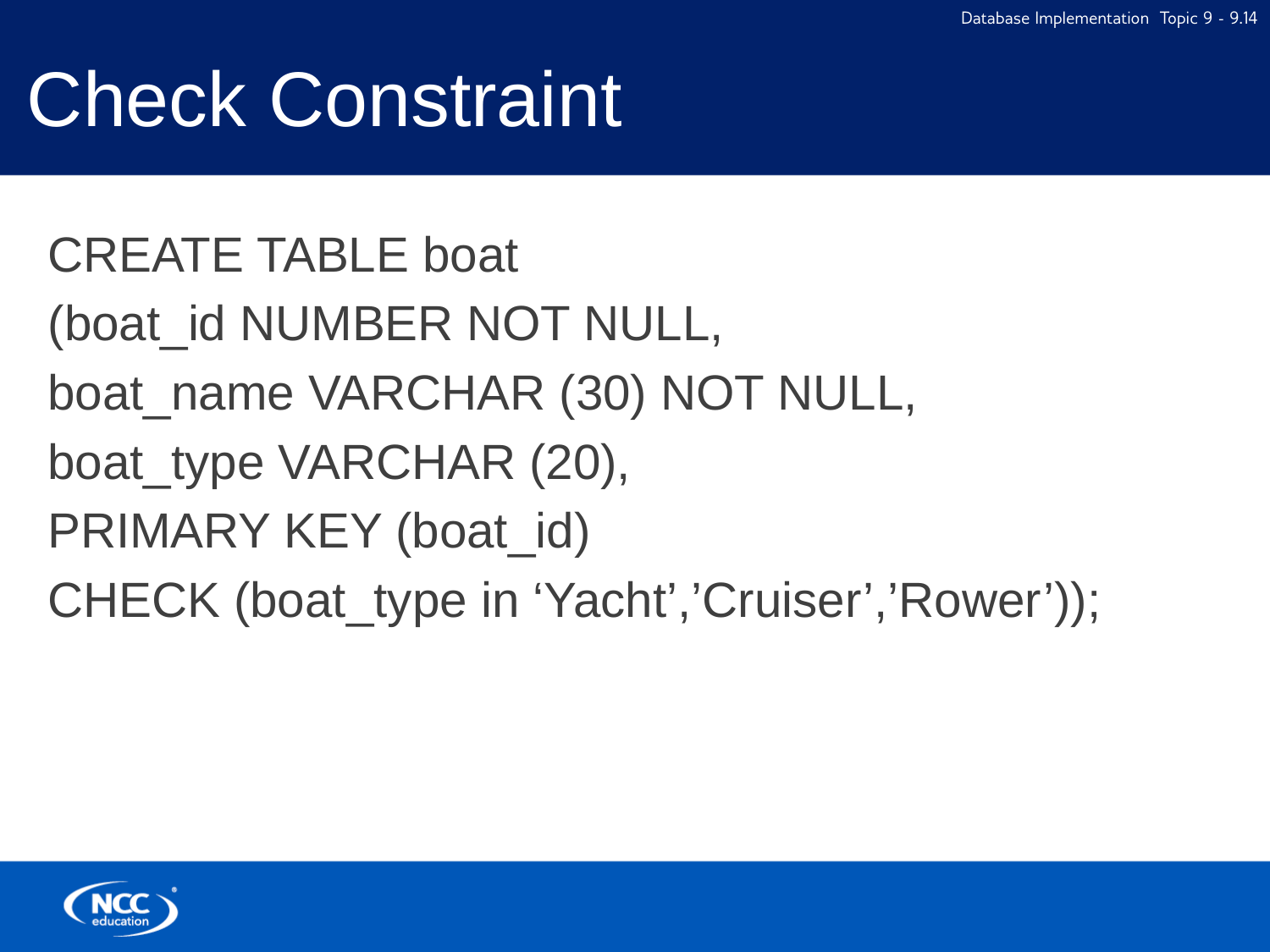

# Check Constraint
CREATE TABLE boat
(boat_id NUMBER NOT NULL,
boat_name VARCHAR (30) NOT NULL,
boat_type VARCHAR (20),
PRIMARY KEY (boat_id)
CHECK (boat_type in ‘Yacht’,’Cruiser’,’Rower’));